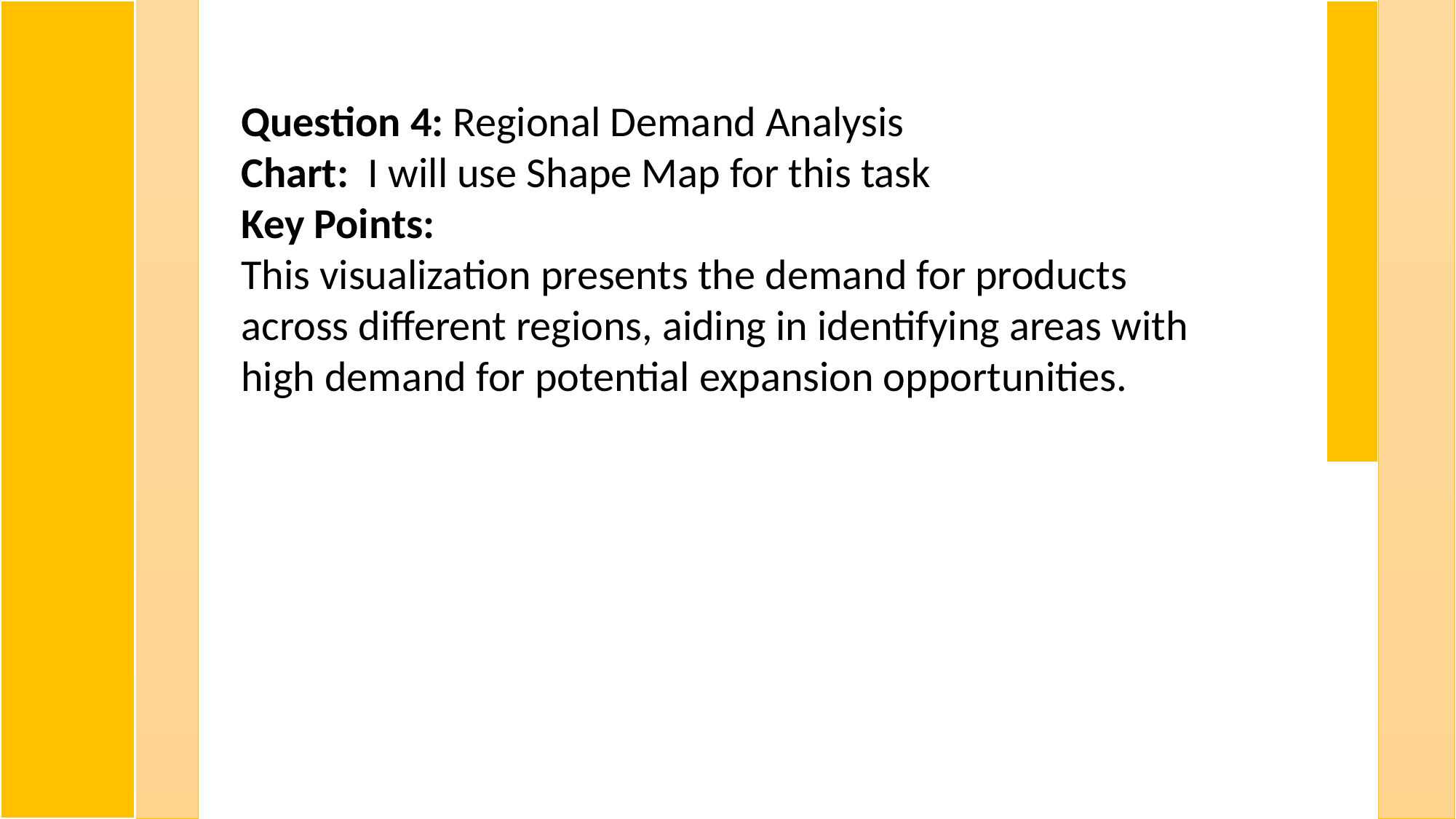

Question 4: Regional Demand Analysis
Chart:  I will use Shape Map for this task
Key Points:
This visualization presents the demand for products across different regions, aiding in identifying areas with high demand for potential expansion opportunities.